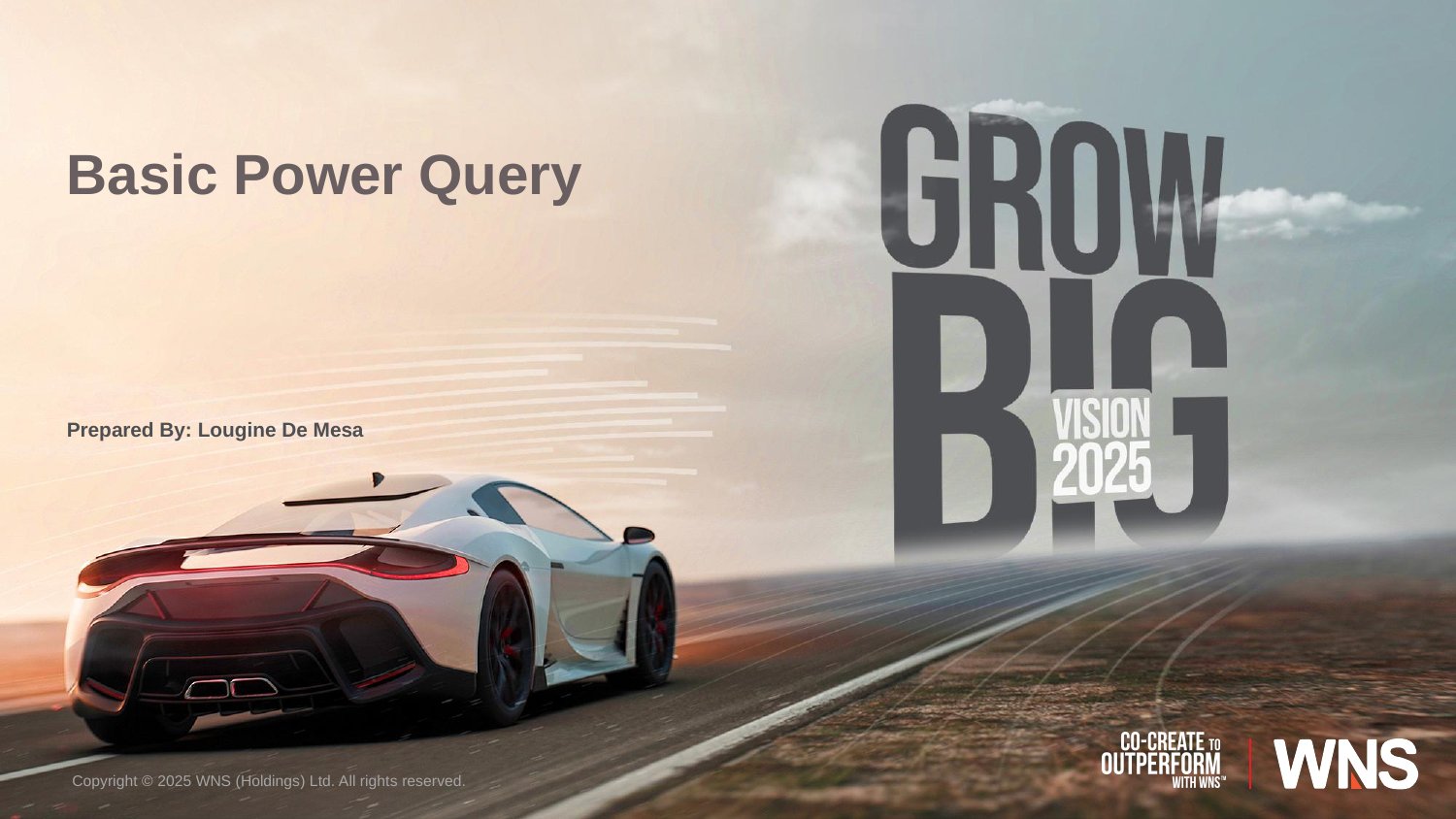

Basic Power Query
Prepared By: Lougine De Mesa